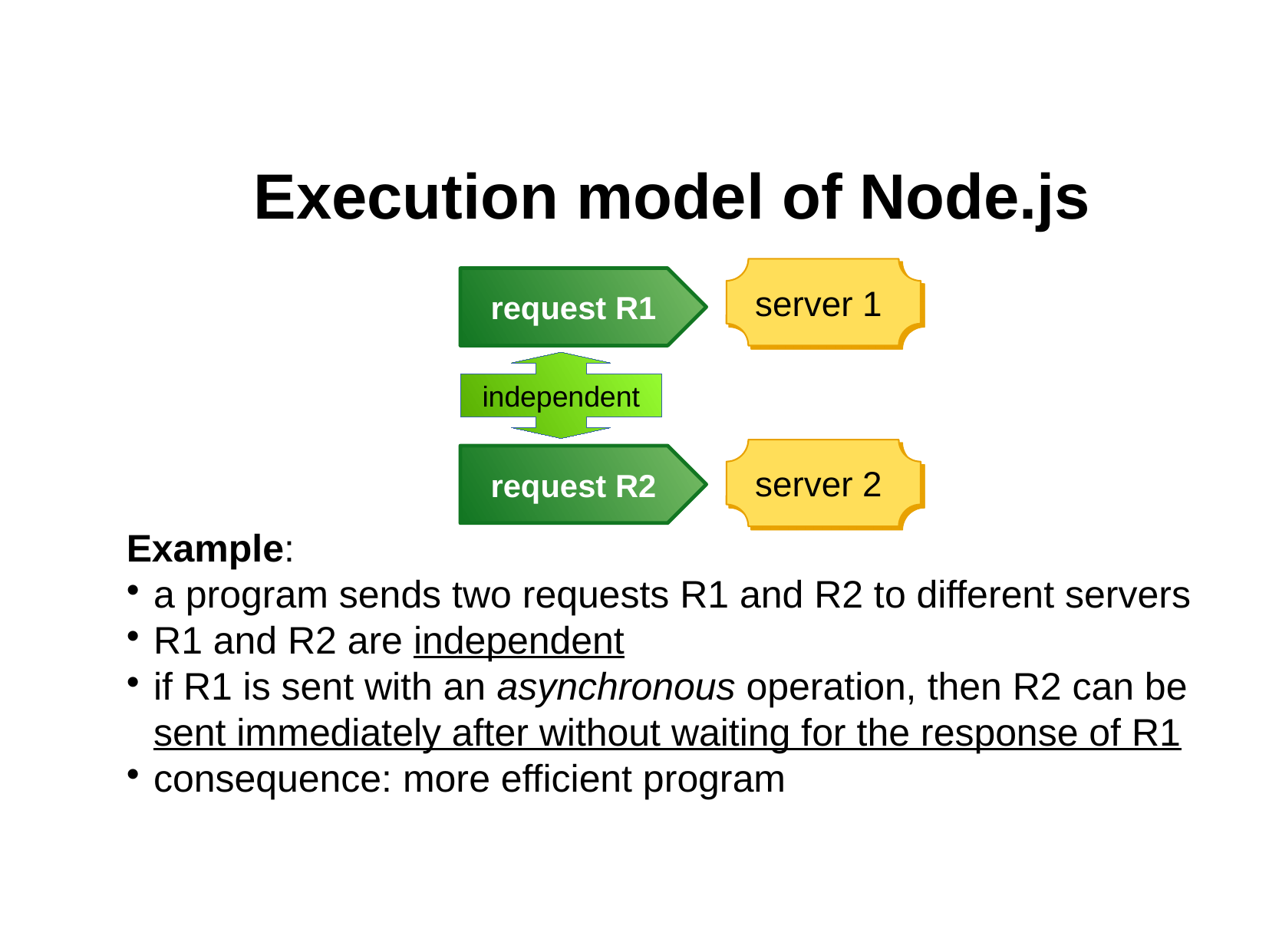

Execution model of Node.js
server 1
request R1
independent
server 2
request R2
Example:
a program sends two requests R1 and R2 to different servers
R1 and R2 are independent
if R1 is sent with an asynchronous operation, then R2 can be sent immediately after without waiting for the response of R1
consequence: more efficient program